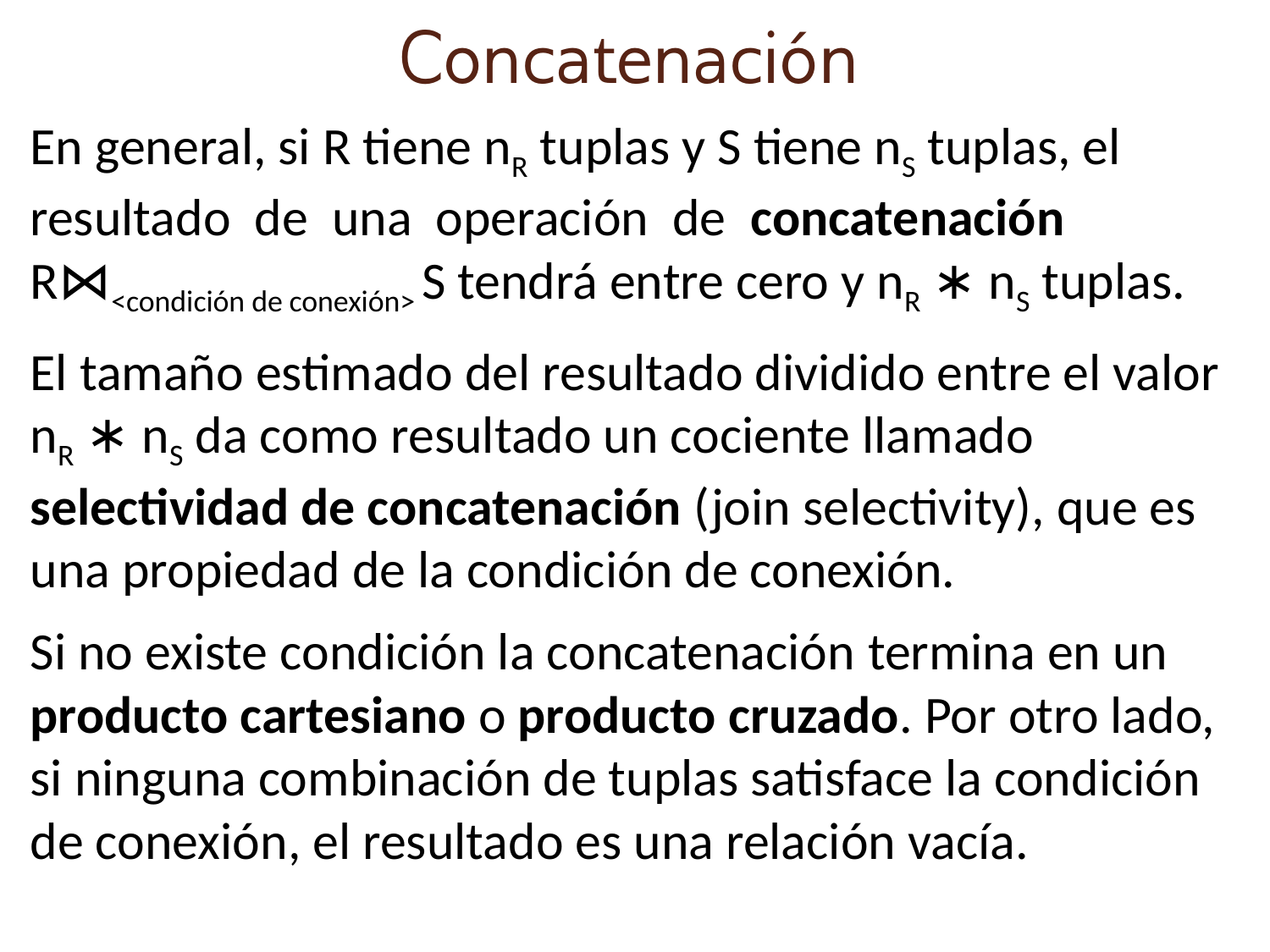

Concatenación
En general, si R tiene nR tuplas y S tiene nS tuplas, el resultado  de  una  operación  de  concatenación  R⋈<condición de conexión> S tendrá entre cero y nR ∗ nS tuplas.
El tamaño estimado del resultado dividido entre el valor nR ∗ nS da como resultado un cociente llamado selectividad de concatenación (join selectivity), que es una propiedad de la condición de conexión.
Si no existe condición la concatenación termina en un producto cartesiano o producto cruzado. Por otro lado, si ninguna combinación de tuplas satisface la condición de conexión, el resultado es una relación vacía.